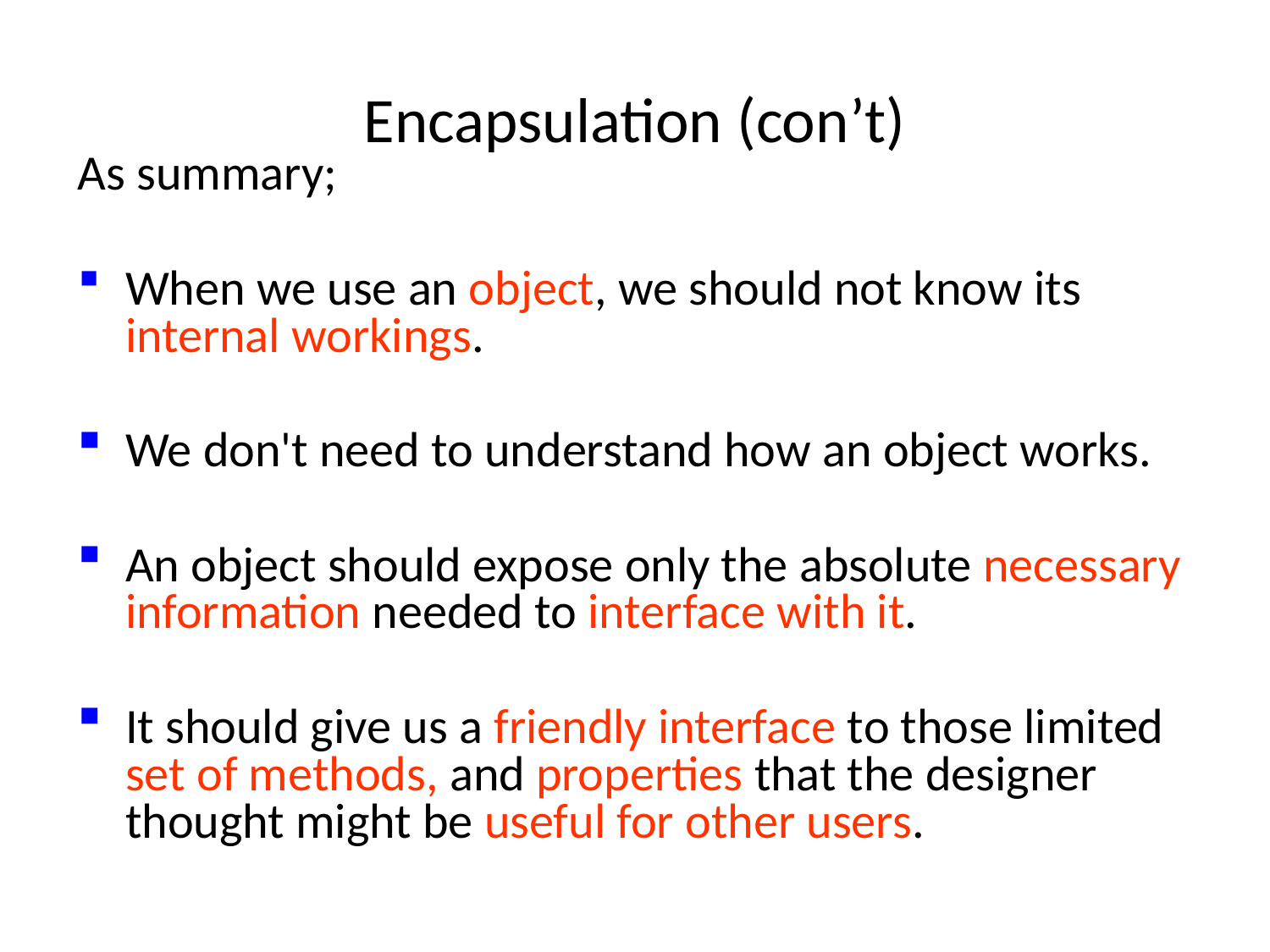

# Encapsulation (con’t)
As summary;

When we use an object, we should not know its internal workings.

We don't need to understand how an object works.

An object should expose only the absolute necessary information needed to interface with it.

It should give us a friendly interface to those limited set of methods, and properties that the designer thought might be useful for other users.